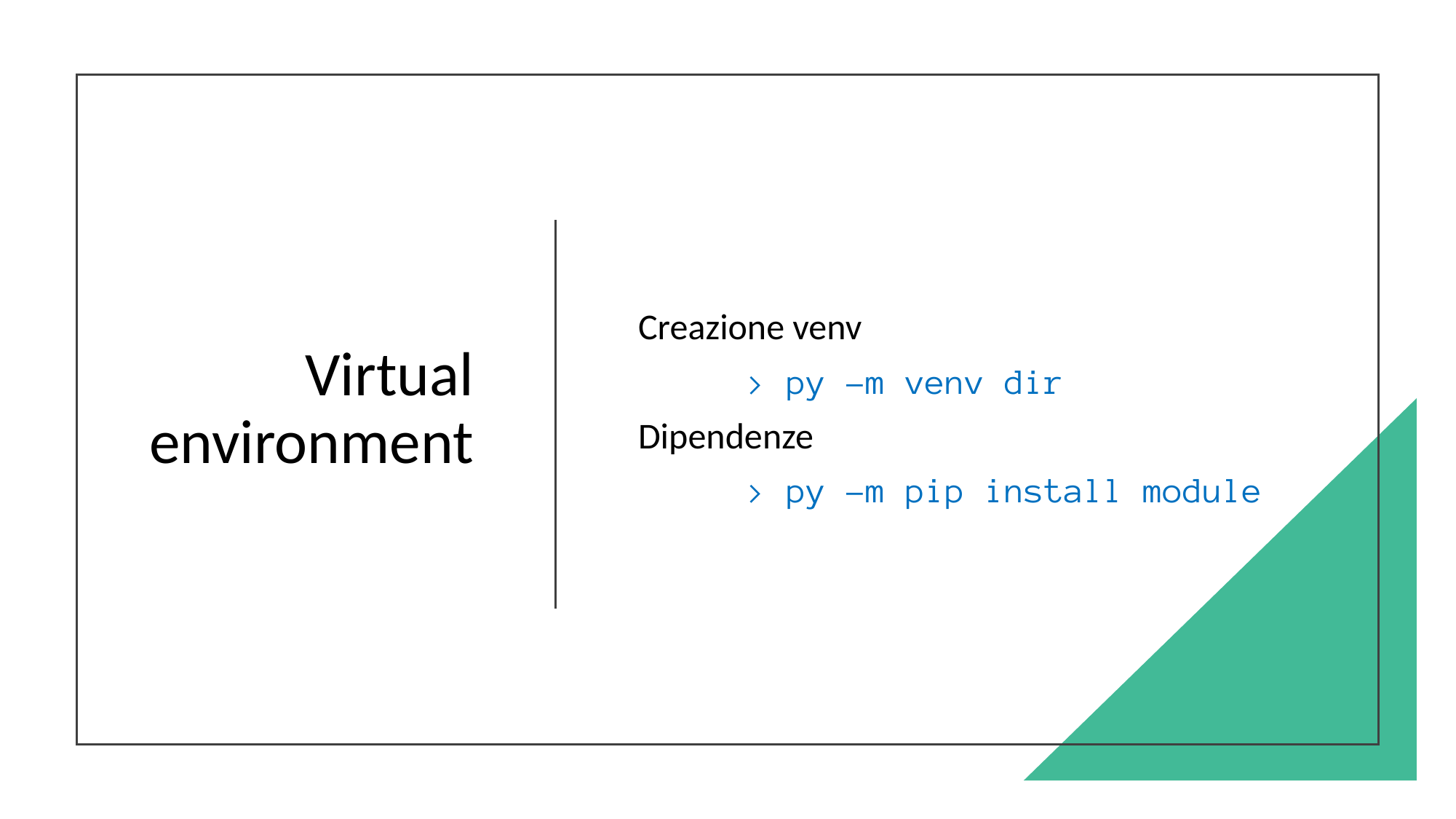

# Virtual environment
Creazione venv
	> py -m venv dir
Dipendenze
	> py -m pip install module